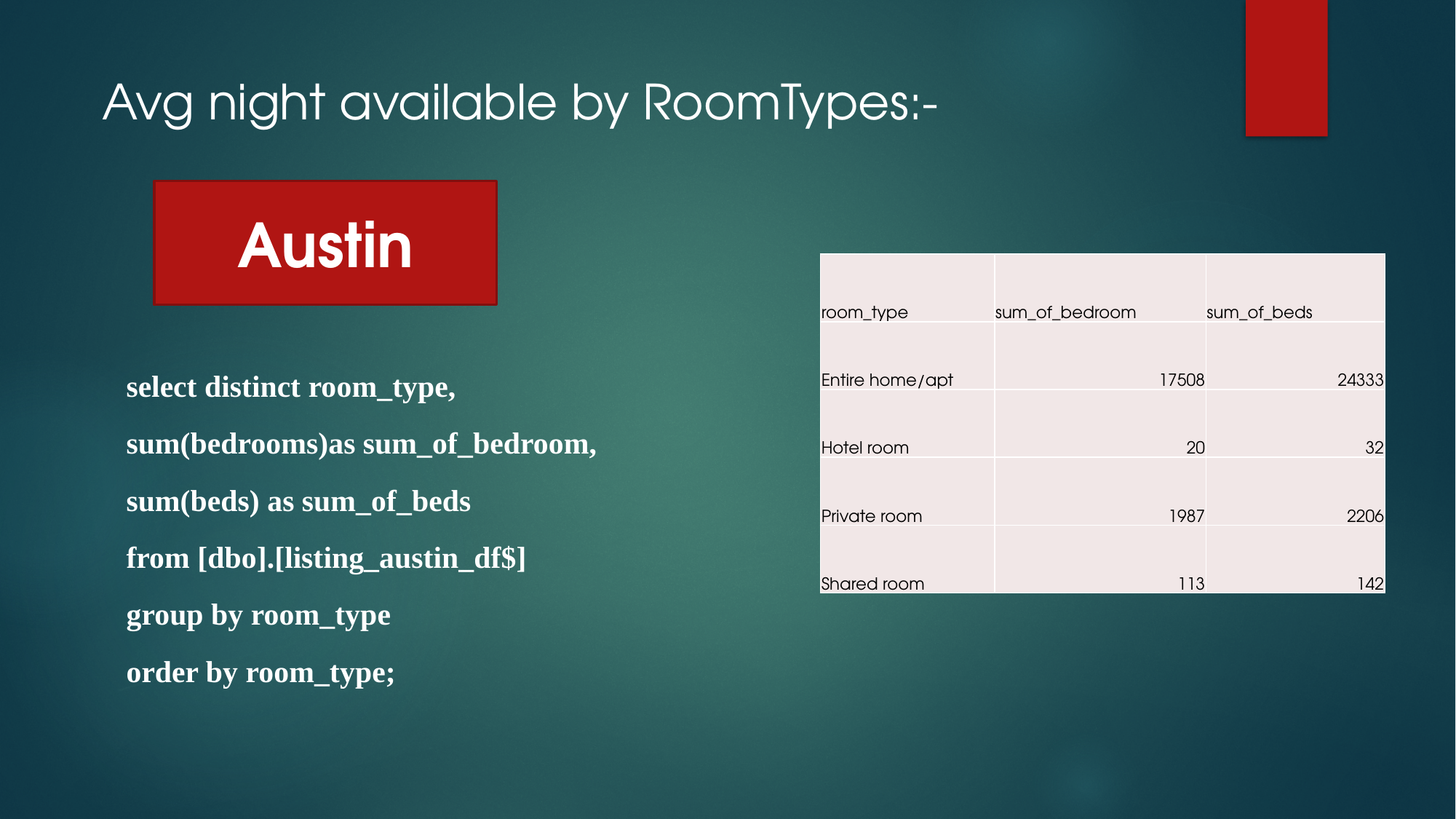

Avg night available by RoomTypes:-

select distinct room_type,
sum(bedrooms)as sum_of_bedroom,
sum(beds) as sum_of_beds
from [dbo].[listing_austin_df$]
group by room_type
order by room_type;

Austin
| room\_type | sum\_of\_bedroom | sum\_of\_beds |
| --- | --- | --- |
| Entire home/apt | 17508 | 24333 |
| Hotel room | 20 | 32 |
| Private room | 1987 | 2206 |
| Shared room | 113 | 142 |